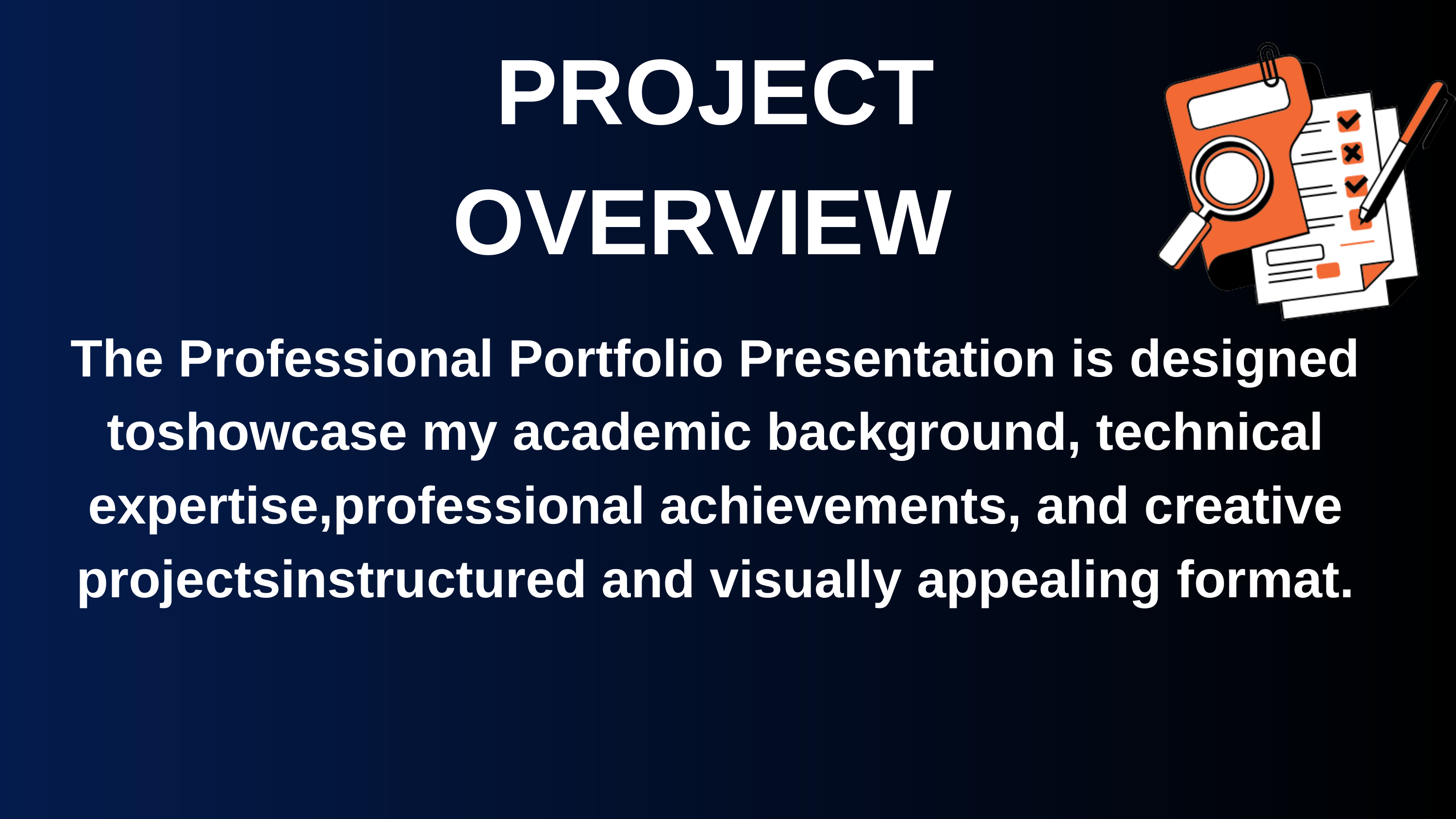

PROJECT OVERVIEW

The Professional Portfolio Presentation is designed toshowcase my academic background, technical expertise,professional achievements, and creative projectsinstructured and visually appealing format.